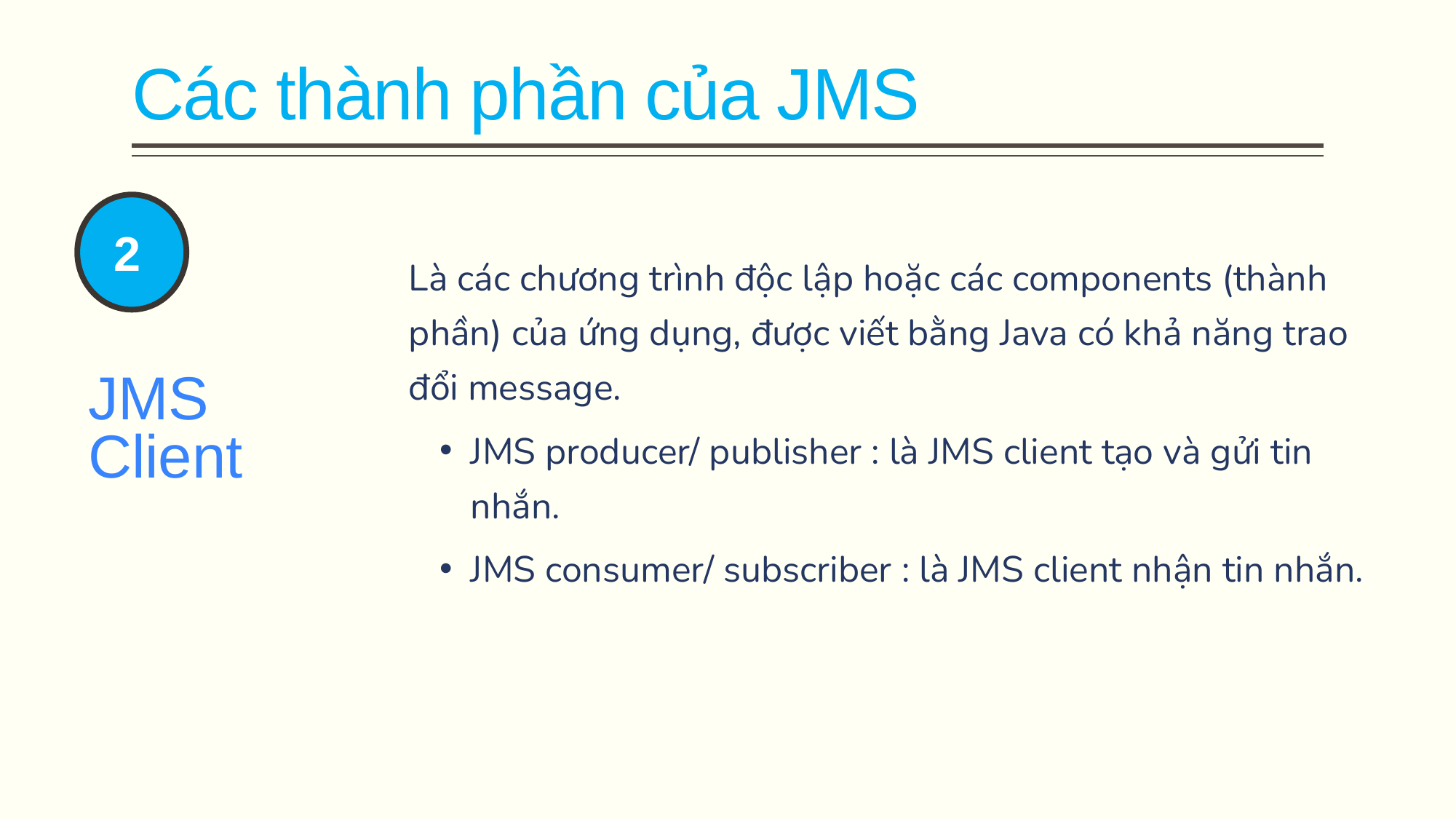

# Các thành phần của JMS

2
Là các chương trình độc lập hoặc các components (thành phần) của ứng dụng, được viết bằng Java có khả năng trao đổi message.
JMS producer/ publisher : là JMS client tạo và gửi tin nhắn.
JMS consumer/ subscriber : là JMS client nhận tin nhắn.
JMS Client